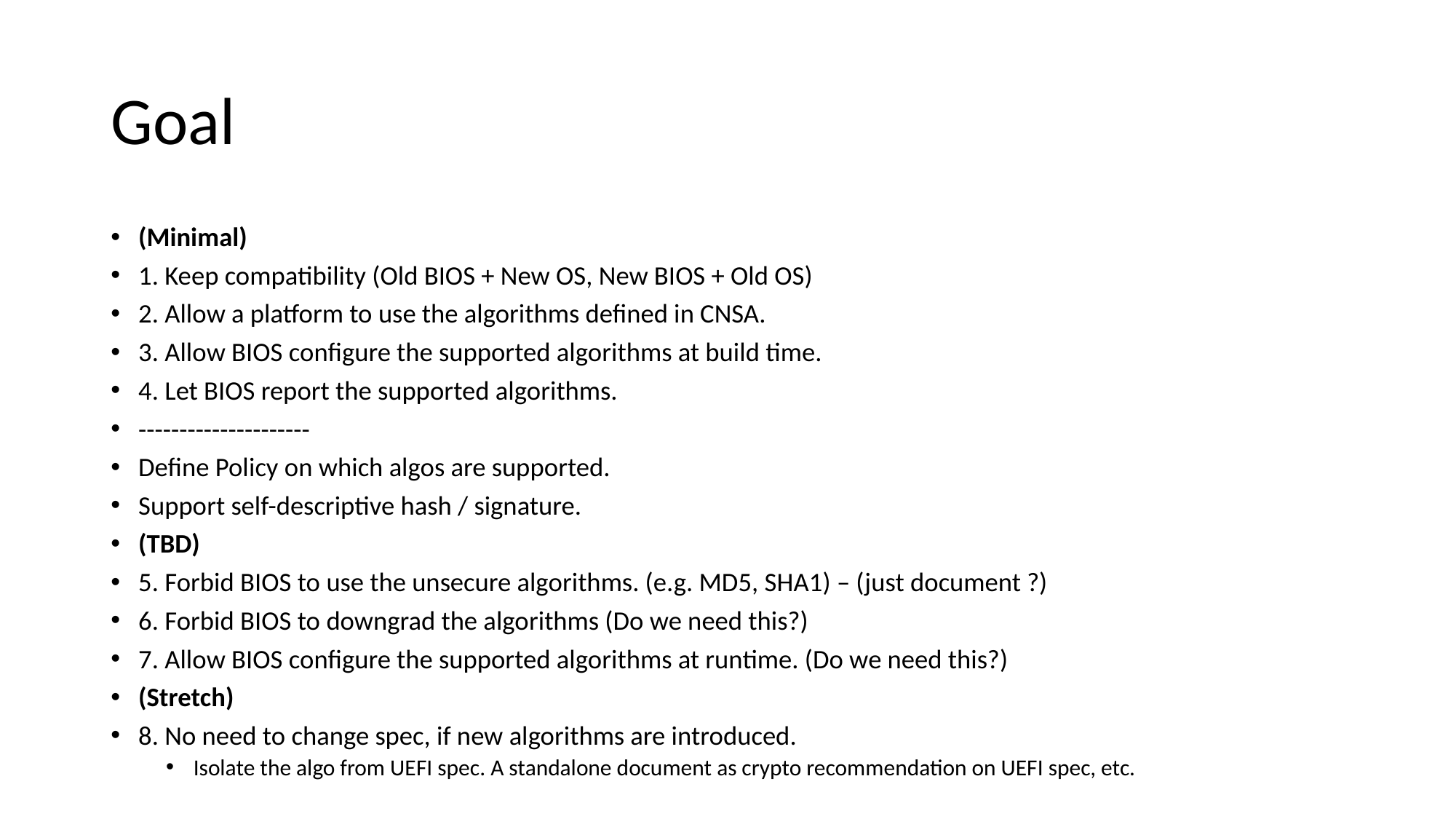

# Goal
(Minimal)
1. Keep compatibility (Old BIOS + New OS, New BIOS + Old OS)
2. Allow a platform to use the algorithms defined in CNSA.
3. Allow BIOS configure the supported algorithms at build time.
4. Let BIOS report the supported algorithms.
---------------------
Define Policy on which algos are supported.
Support self-descriptive hash / signature.
(TBD)
5. Forbid BIOS to use the unsecure algorithms. (e.g. MD5, SHA1) – (just document ?)
6. Forbid BIOS to downgrad the algorithms (Do we need this?)
7. Allow BIOS configure the supported algorithms at runtime. (Do we need this?)
(Stretch)
8. No need to change spec, if new algorithms are introduced.
Isolate the algo from UEFI spec. A standalone document as crypto recommendation on UEFI spec, etc.